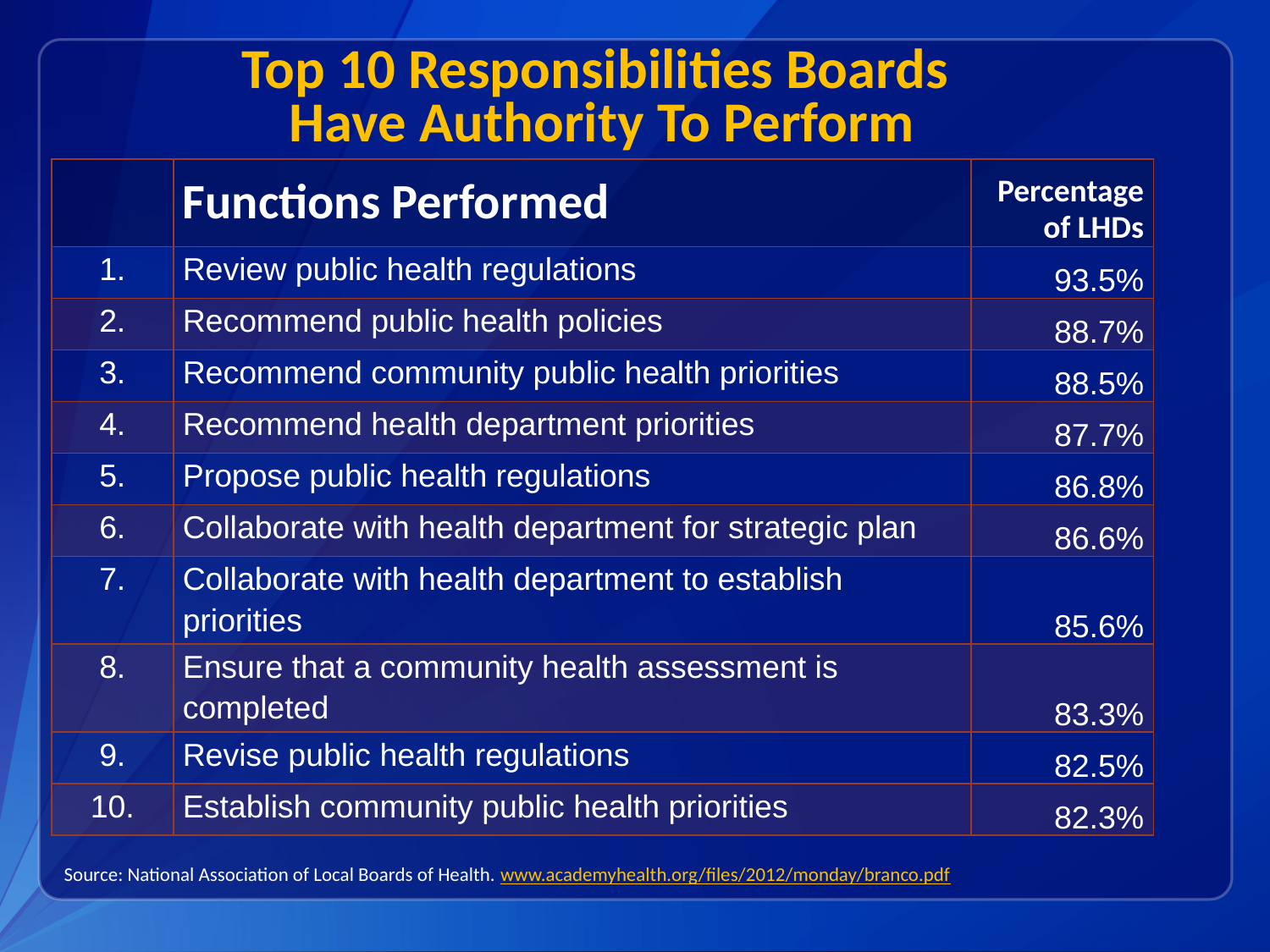

# Top 10 Responsibilities Boards Have Authority To Perform
|  | Functions Performed | Percentage of LHDs |
| --- | --- | --- |
| 1. | Review public health regulations | 93.5% |
| 2. | Recommend public health policies | 88.7% |
| 3. | Recommend community public health priorities | 88.5% |
| 4. | Recommend health department priorities | 87.7% |
| 5. | Propose public health regulations | 86.8% |
| 6. | Collaborate with health department for strategic plan | 86.6% |
| 7. | Collaborate with health department to establish priorities | 85.6% |
| 8. | Ensure that a community health assessment is completed | 83.3% |
| 9. | Revise public health regulations | 82.5% |
| 10. | Establish community public health priorities | 82.3% |
Source: National Association of Local Boards of Health. www.academyhealth.org/files/2012/monday/branco.pdf